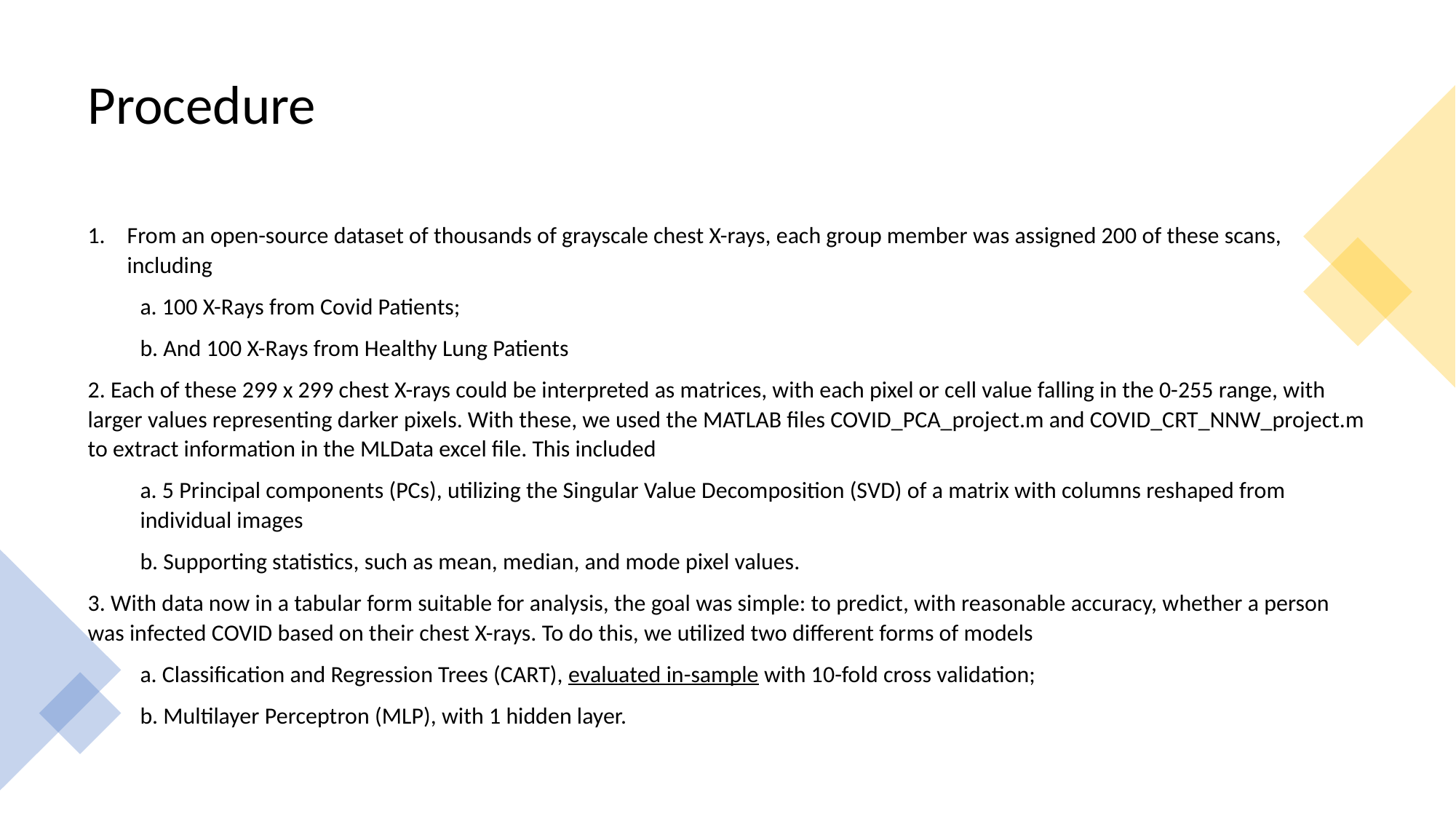

# Procedure

From an open-source dataset of thousands of grayscale chest X-rays, each group member was assigned 200 of these scans, including
a. 100 X-Rays from Covid Patients;
b. And 100 X-Rays from Healthy Lung Patients
2. Each of these 299 x 299 chest X-rays could be interpreted as matrices, with each pixel or cell value falling in the 0-255 range, with larger values representing darker pixels. With these, we used the MATLAB files COVID_PCA_project.m and COVID_CRT_NNW_project.m to extract information in the MLData excel file. This included
a. 5 Principal components (PCs), utilizing the Singular Value Decomposition (SVD) of a matrix with columns reshaped from individual images
b. Supporting statistics, such as mean, median, and mode pixel values.
3. With data now in a tabular form suitable for analysis, the goal was simple: to predict, with reasonable accuracy, whether a person was infected COVID based on their chest X-rays. To do this, we utilized two different forms of models
a. Classification and Regression Trees (CART), evaluated in-sample with 10-fold cross validation;
b. Multilayer Perceptron (MLP), with 1 hidden layer.